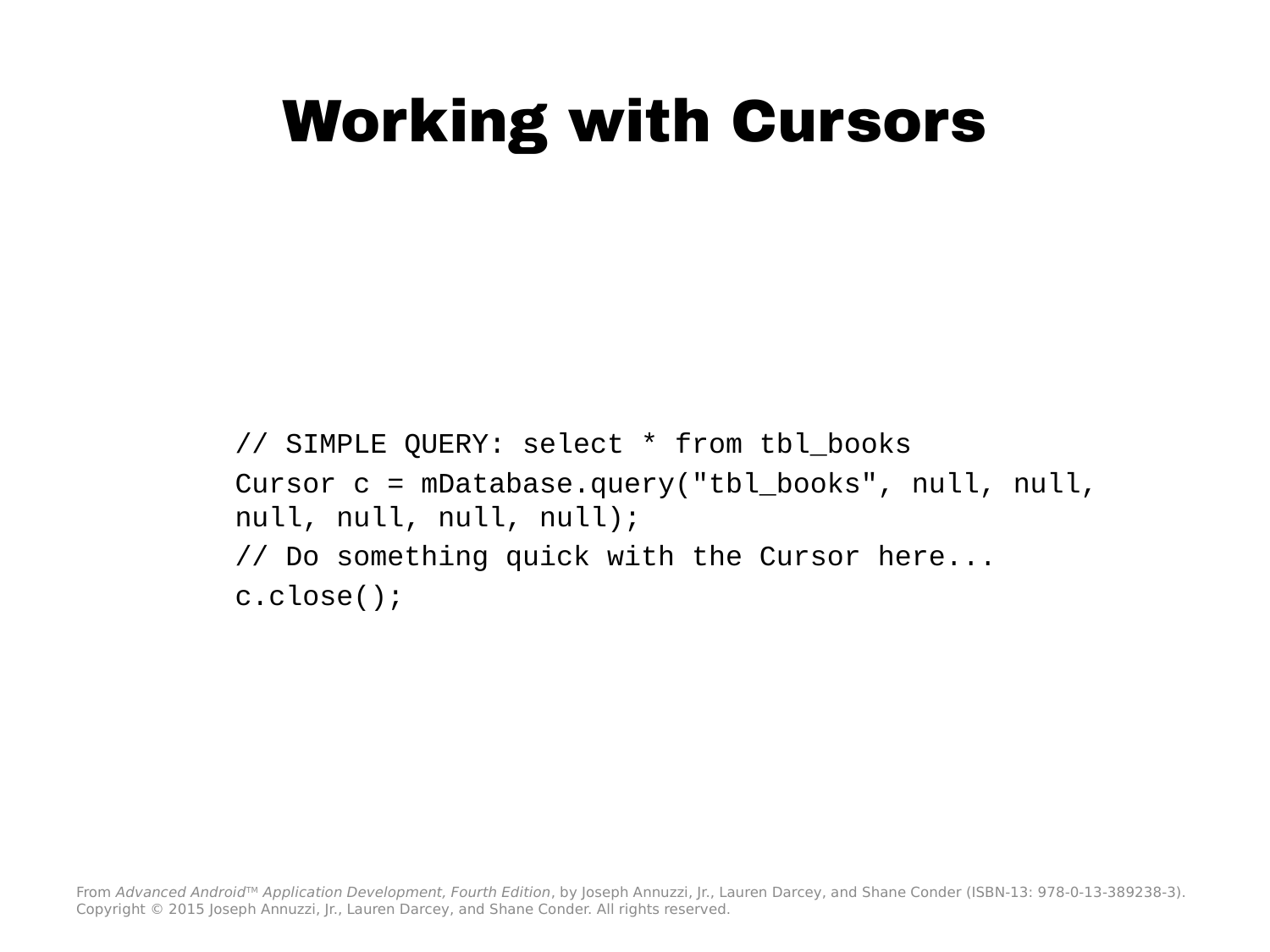

# Working with Cursors

// SIMPLE QUERY: select * from tbl_books
Cursor c = mDatabase.query("tbl_books", null, null, null, null, null, null);
// Do something quick with the Cursor here...
c.close();
From Advanced AndroidTM Application Development, Fourth Edition, by Joseph Annuzzi, Jr., Lauren Darcey, and Shane Conder (ISBN-13: 978-0-13-389238-3). Copyright © 2015 Joseph Annuzzi, Jr., Lauren Darcey, and Shane Conder. All rights reserved.